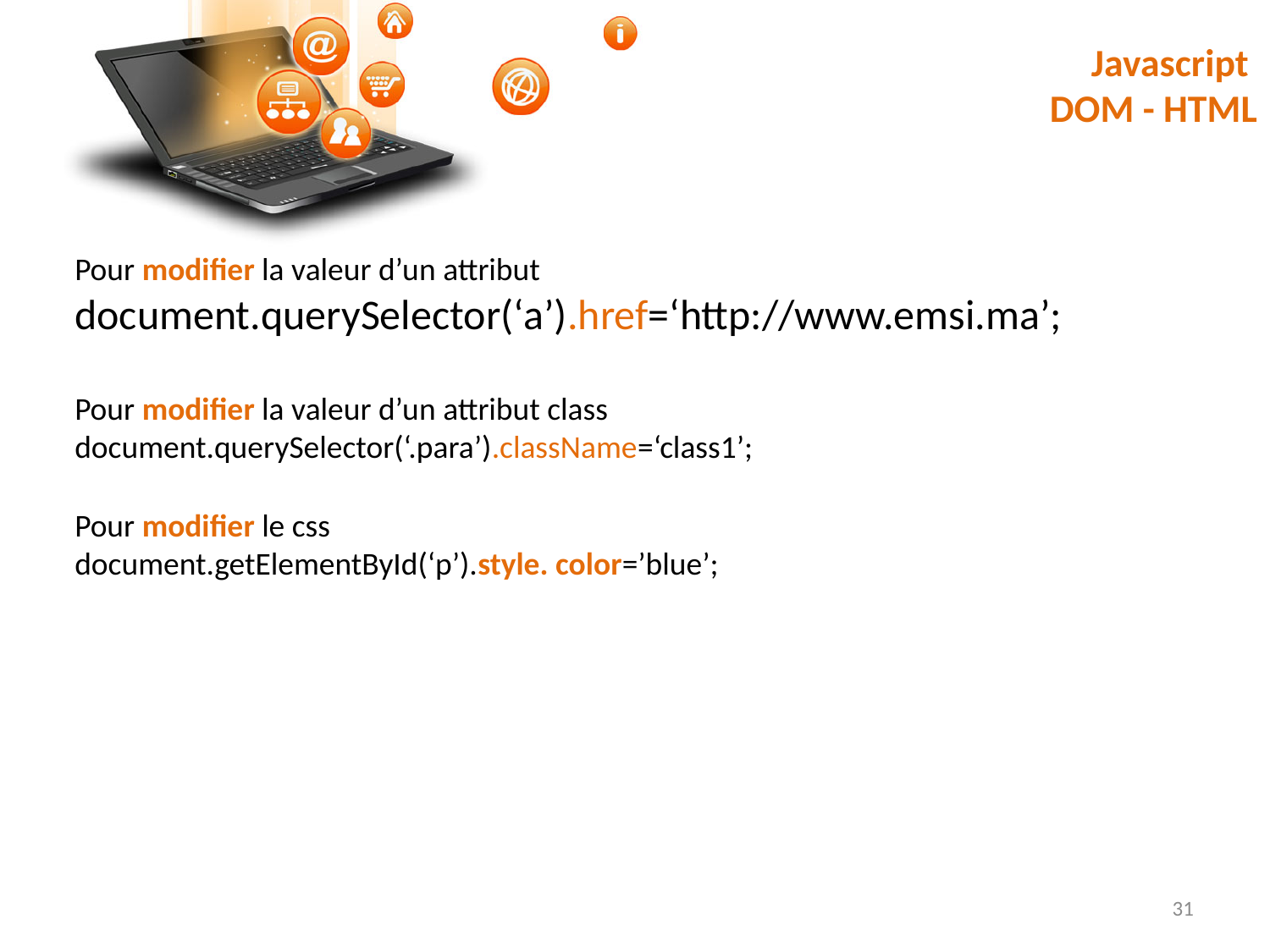

# Javascript DOM - HTML
Pour modifier la valeur d’un attribut
document.querySelector(‘a’).href=‘http://www.emsi.ma’;

Pour modifier la valeur d’un attribut class
document.querySelector(‘.para’).className=‘class1’;

Pour modifier le css
document.getElementById(‘p’).style. color=’blue’;

31